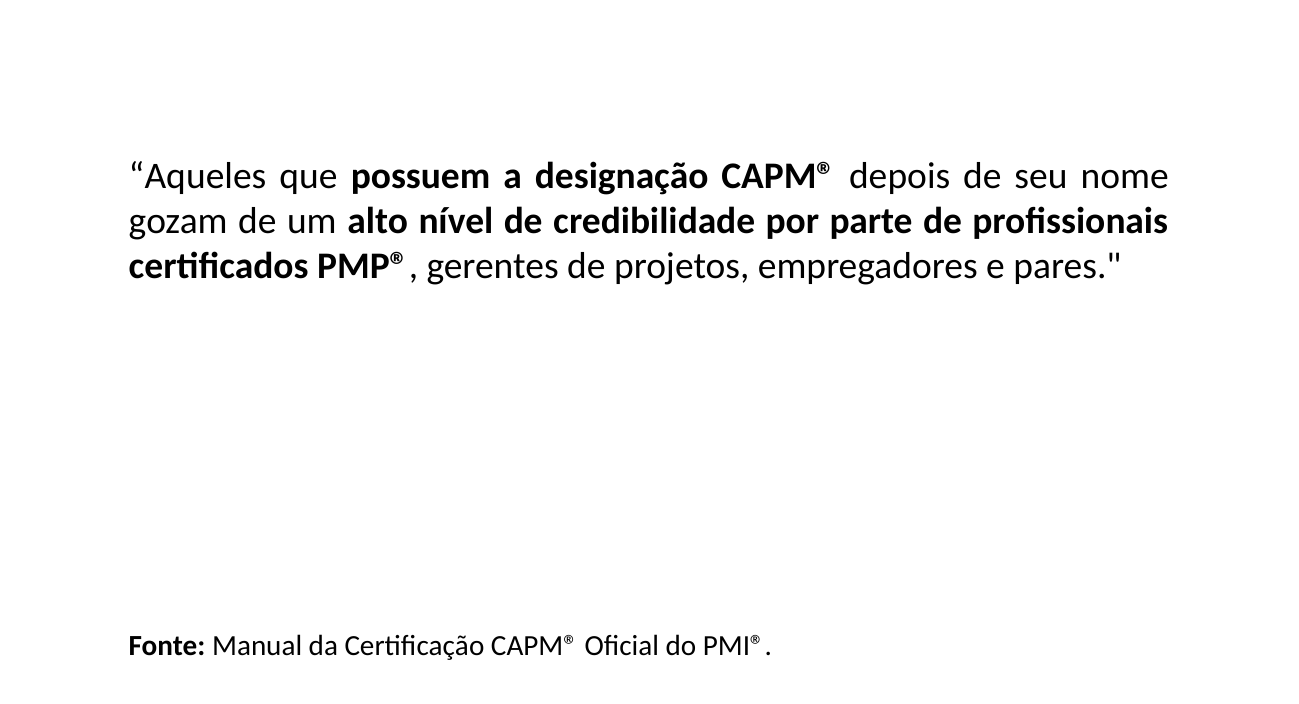

“Aqueles que possuem a designação CAPM® depois de seu nome gozam de um alto nível de credibilidade por parte de profissionais certificados PMP®, gerentes de projetos, empregadores e pares."
Fonte: Manual da Certificação CAPM® Oficial do PMI®.